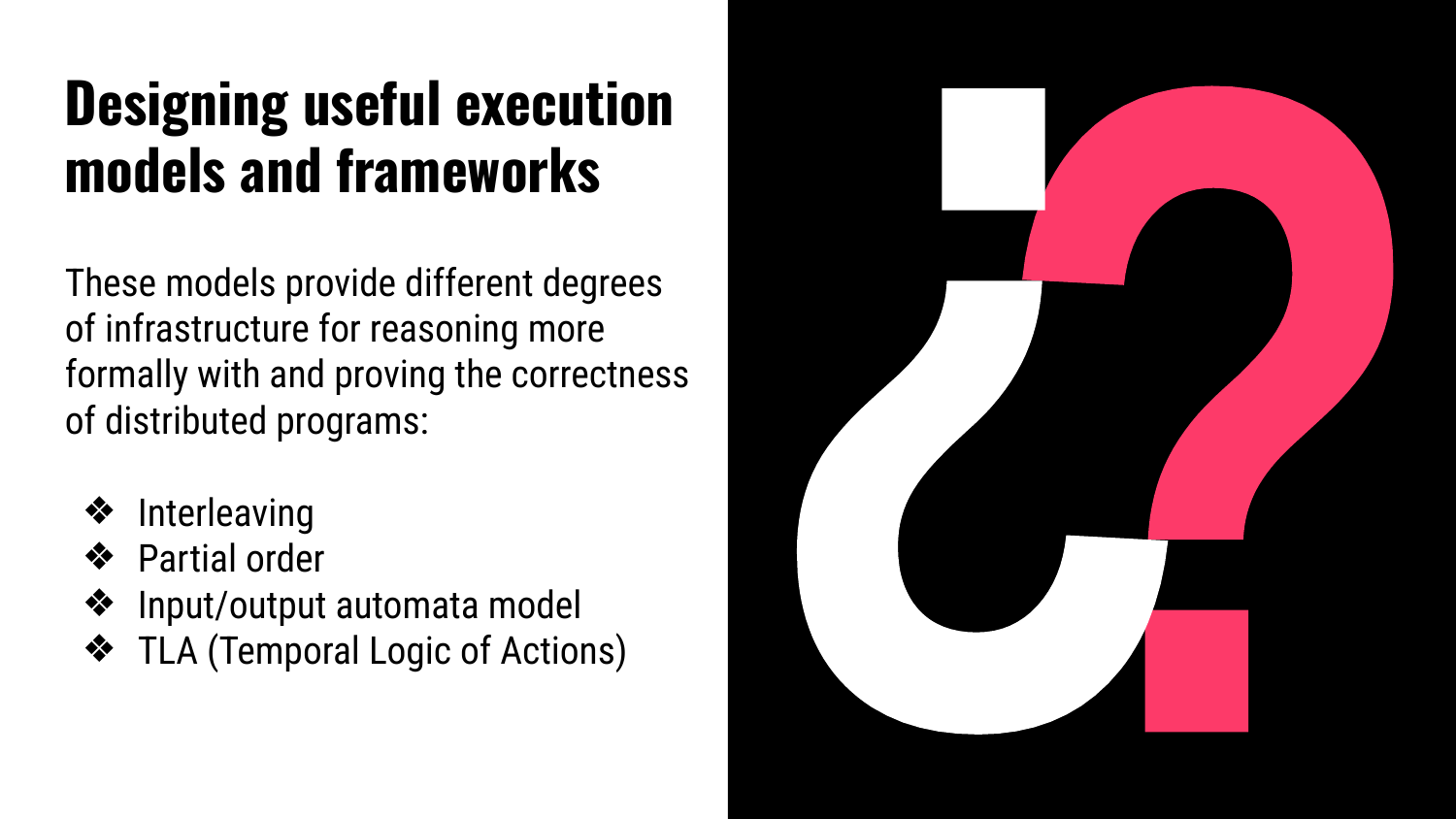

# Designing useful execution models and frameworks
These models provide different degrees of infrastructure for reasoning more formally with and proving the correctness of distributed programs:

Interleaving
Partial order
Input/output automata model
TLA (Temporal Logic of Actions)